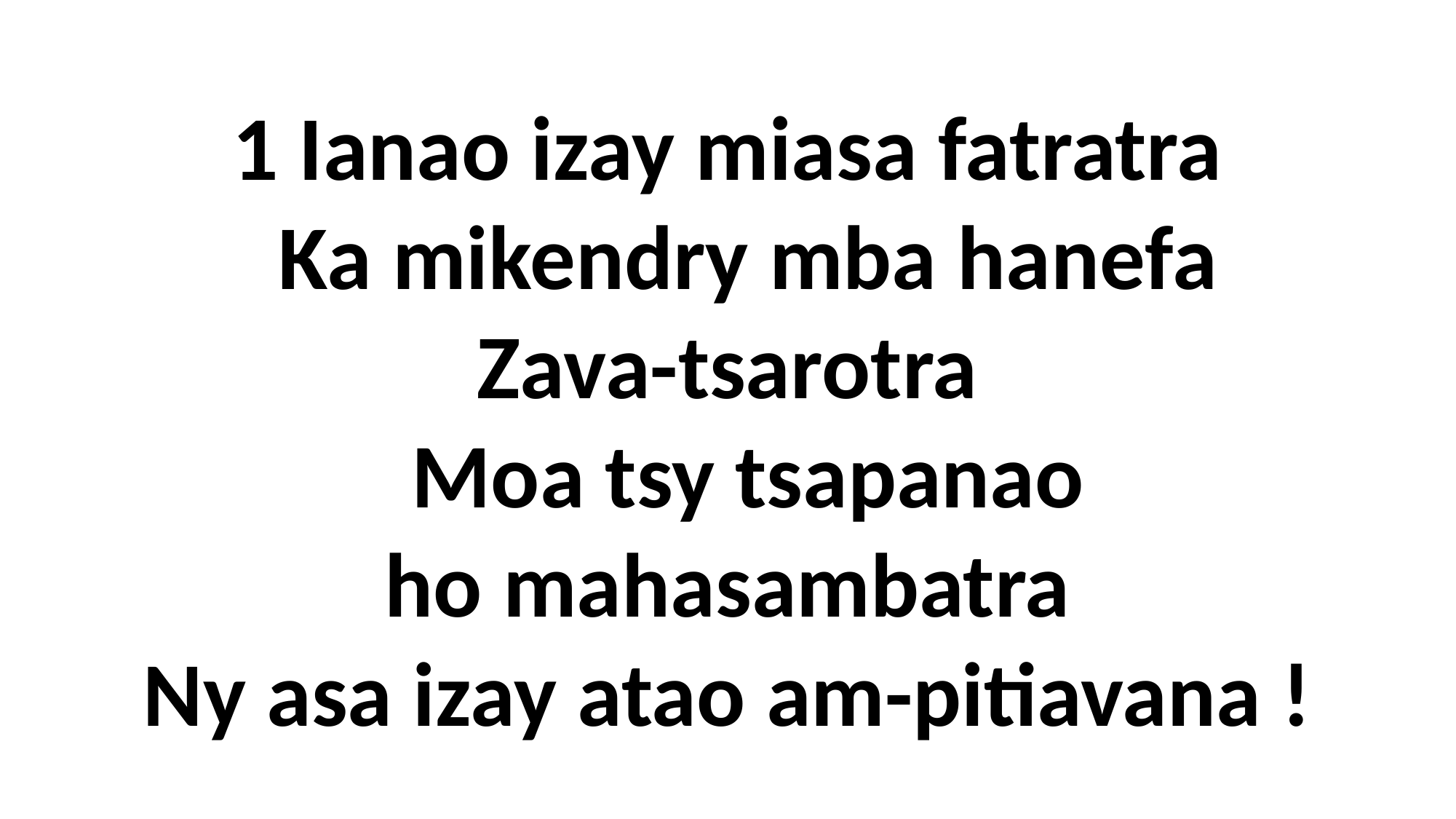

1 Ianao izay miasa fatratra
   Ka mikendry mba hanefa
Zava-tsarotra
   Moa tsy tsapanao
ho mahasambatra
   Ny asa izay atao am-pitiavana !